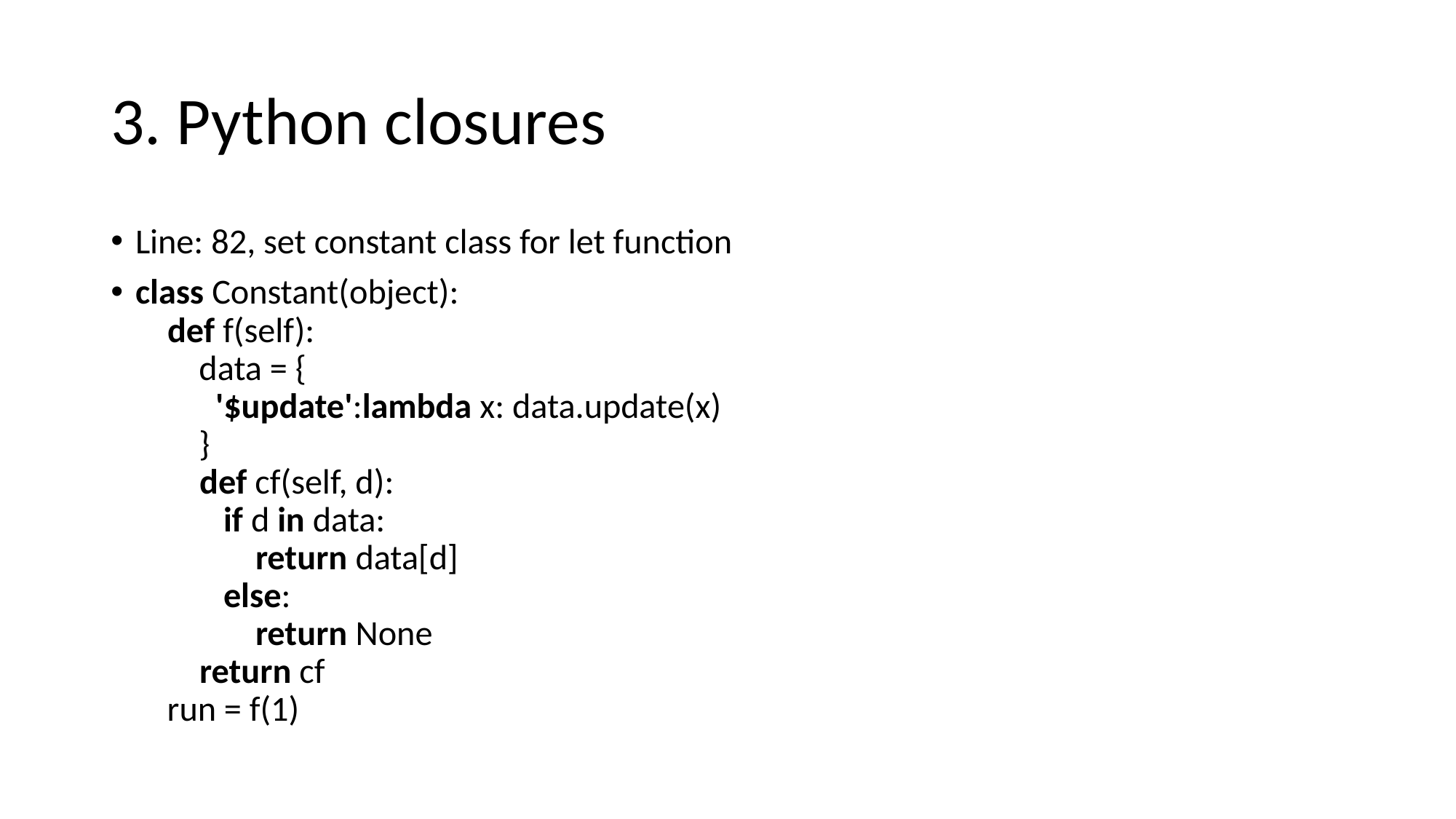

# 3. Python closures
Line: 82, set constant class for let function
class Constant(object):
    def f(self):
        data = {
          '$update':lambda x: data.update(x)
        }
        def cf(self, d):
           if d in data:
               return data[d]
           else:
               return None
        return cf
    run = f(1)